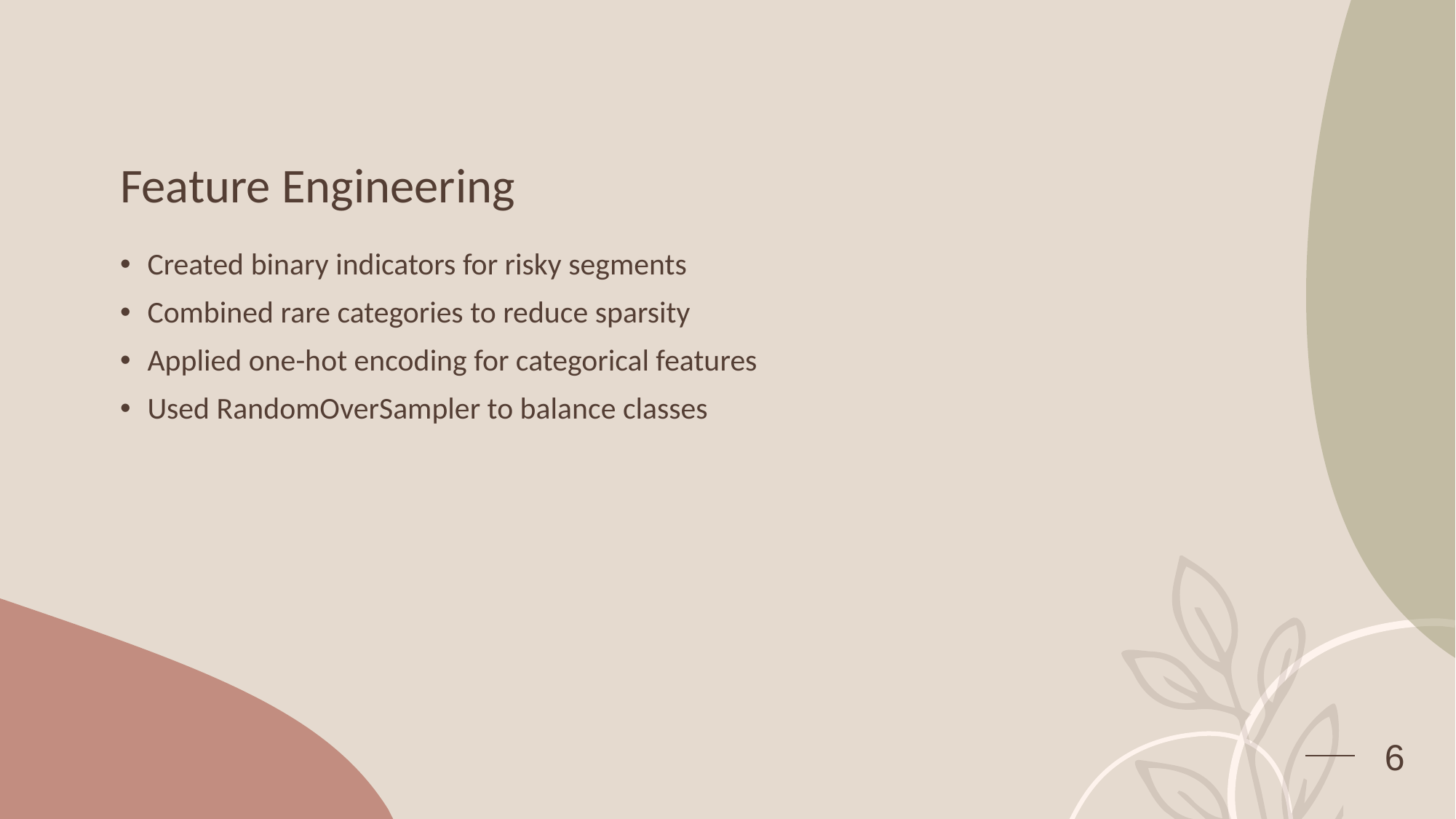

# Feature Engineering
Created binary indicators for risky segments
Combined rare categories to reduce sparsity
Applied one-hot encoding for categorical features
Used RandomOverSampler to balance classes
6